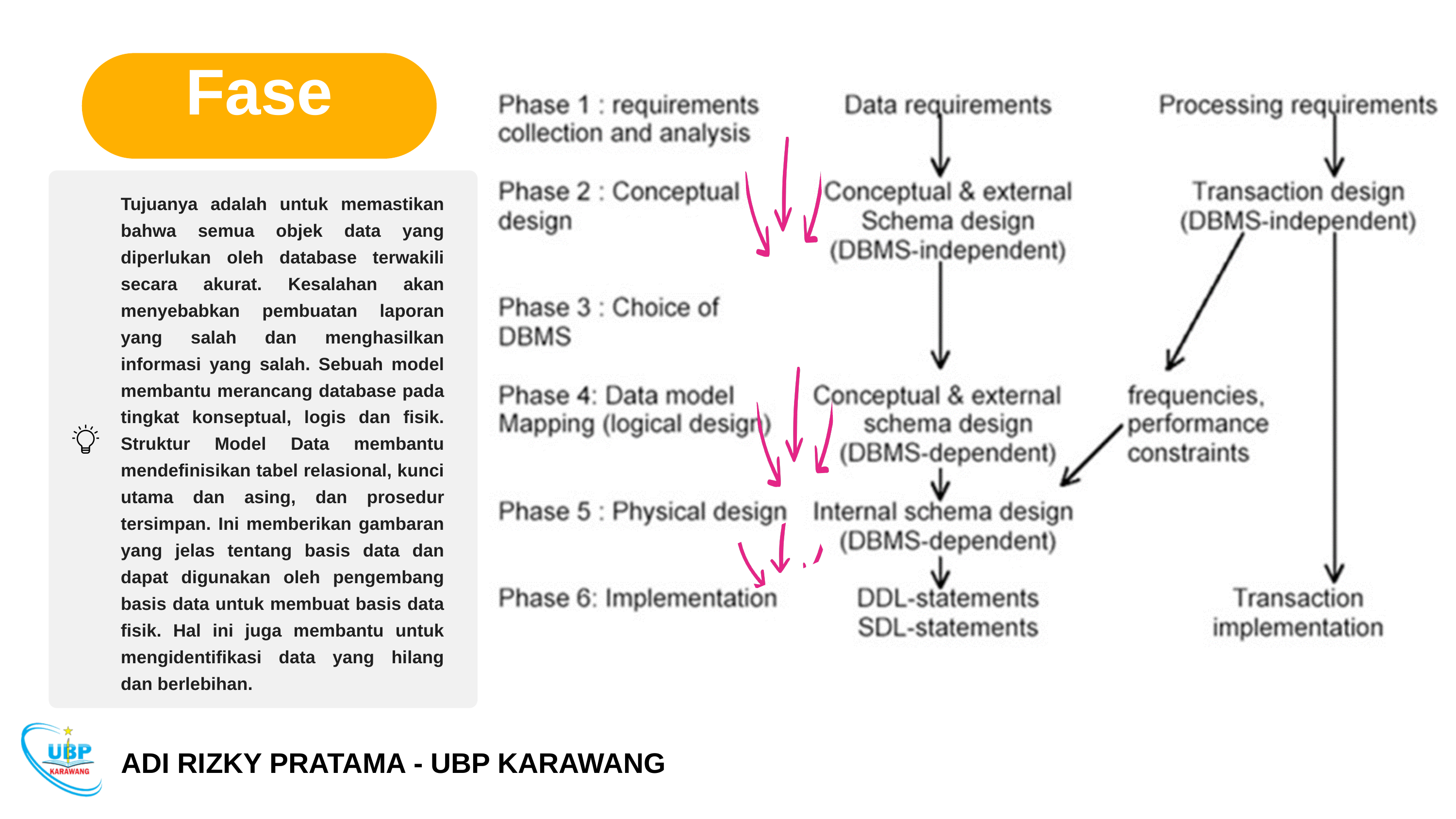

Fase

Tujuanya adalah untuk memastikan bahwa semua objek data yang diperlukan oleh database terwakili secara akurat. Kesalahan akan menyebabkan pembuatan laporan yang salah dan menghasilkan informasi yang salah. Sebuah model membantu merancang database pada tingkat konseptual, logis dan fisik. Struktur Model Data membantu mendefinisikan tabel relasional, kunci utama dan asing, dan prosedur tersimpan. Ini memberikan gambaran yang jelas tentang basis data dan dapat digunakan oleh pengembang basis data untuk membuat basis data fisik. Hal ini juga membantu untuk mengidentifikasi data yang hilang dan berlebihan.

ADI RIZKY PRATAMA - UBP KARAWANG